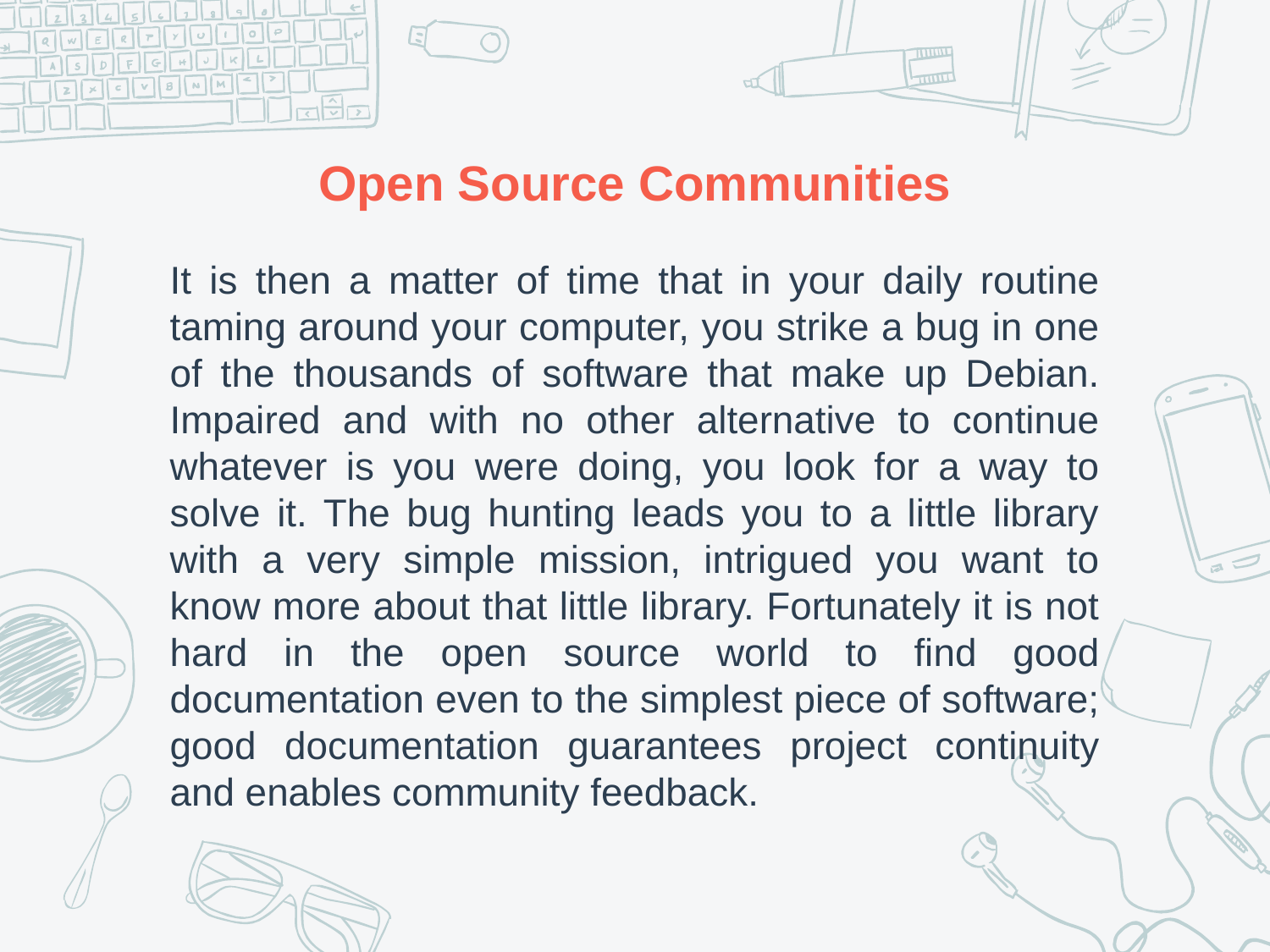

# Open Source Communities
It is then a matter of time that in your daily routine taming around your computer, you strike a bug in one of the thousands of software that make up Debian. Impaired and with no other alternative to continue whatever is you were doing, you look for a way to solve it. The bug hunting leads you to a little library with a very simple mission, intrigued you want to know more about that little library. Fortunately it is not hard in the open source world to find good documentation even to the simplest piece of software; good documentation guarantees project continuity and enables community feedback.